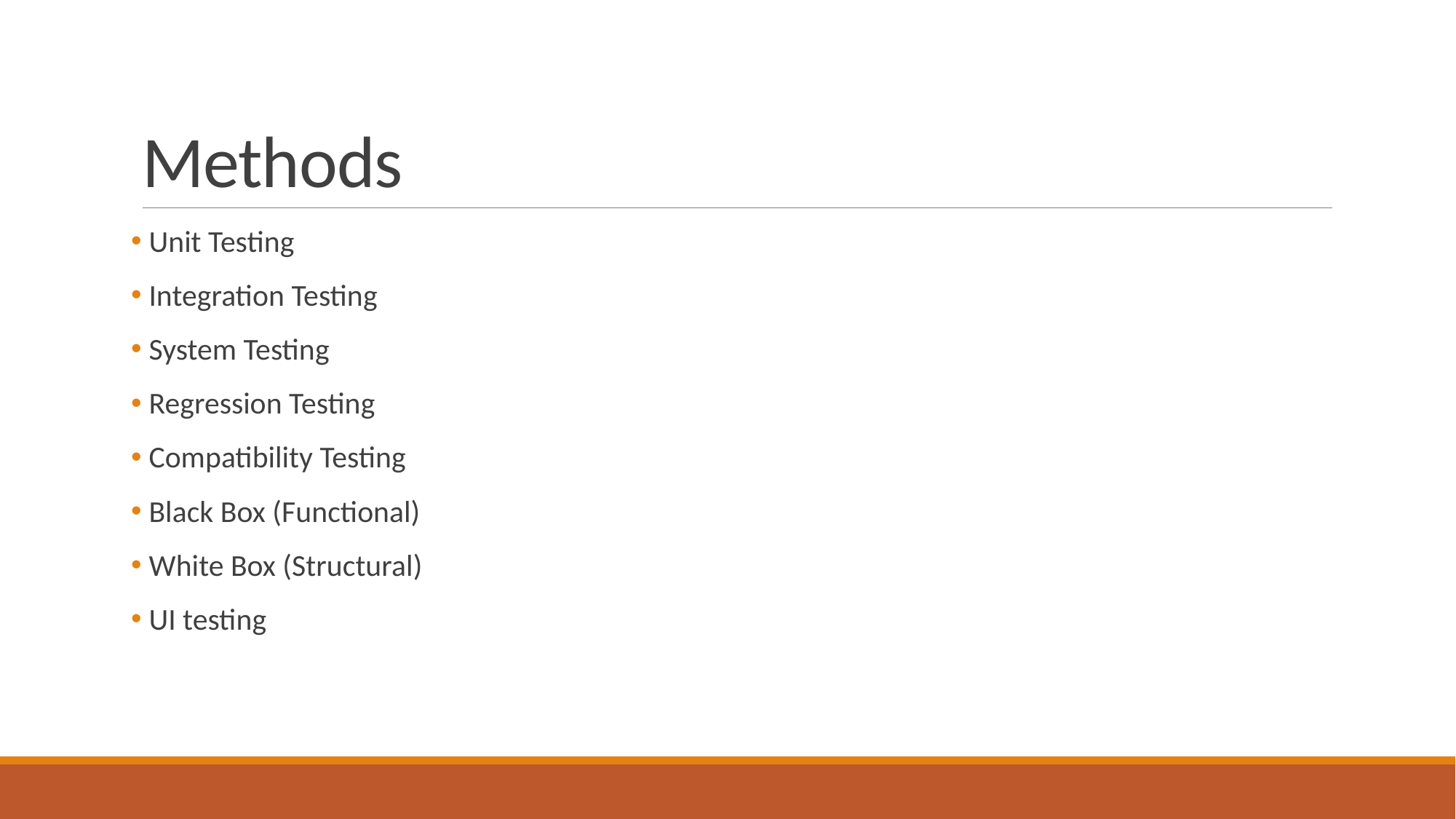

# Methods
 Unit Testing
 Integration Testing
 System Testing
 Regression Testing
 Compatibility Testing
 Black Box (Functional)
 White Box (Structural)
 UI testing